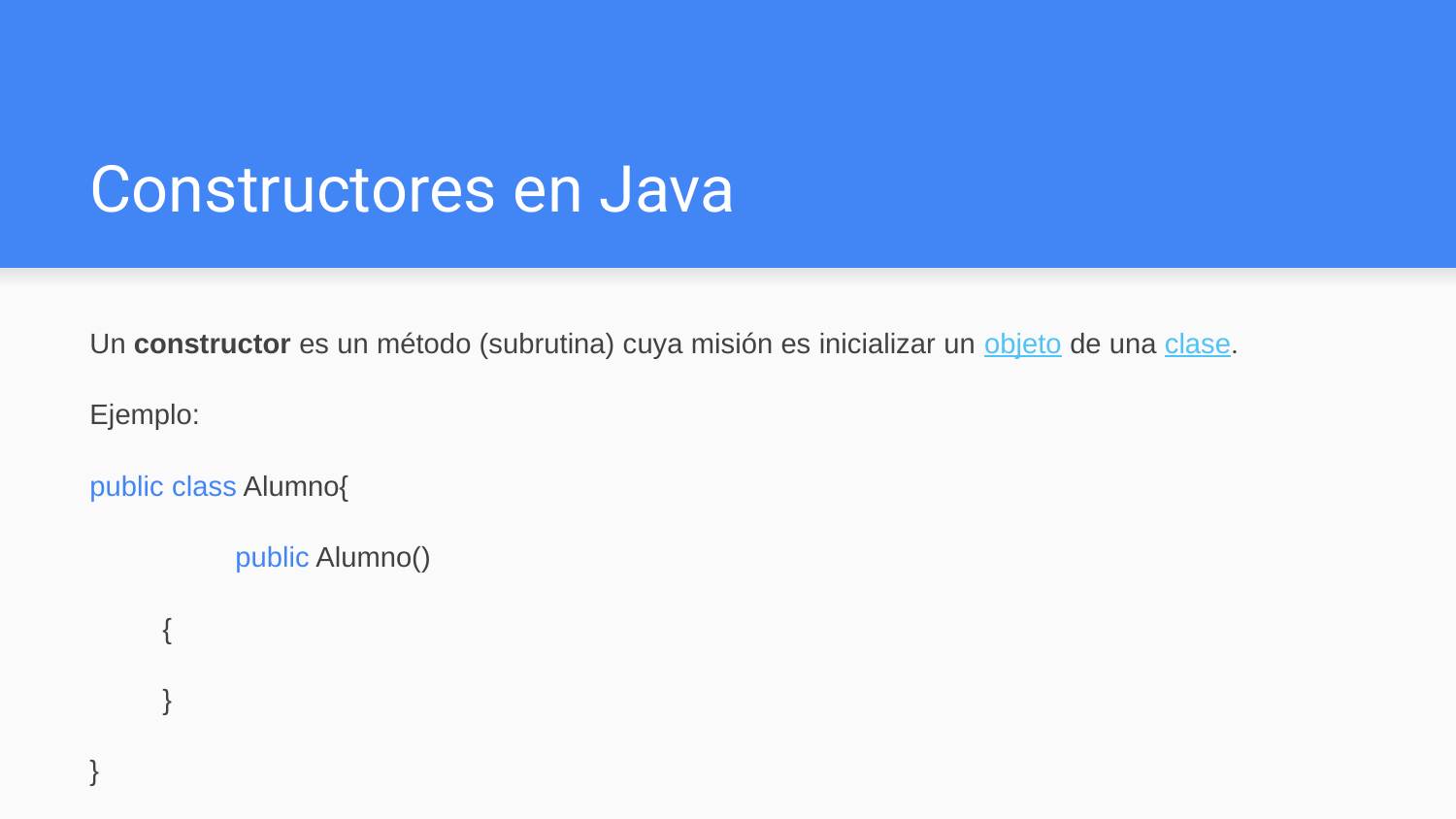

# Constructores en Java
Un constructor es un método (subrutina) cuya misión es inicializar un objeto de una clase.
Ejemplo:
public class Alumno{
	public Alumno()
{
}
}